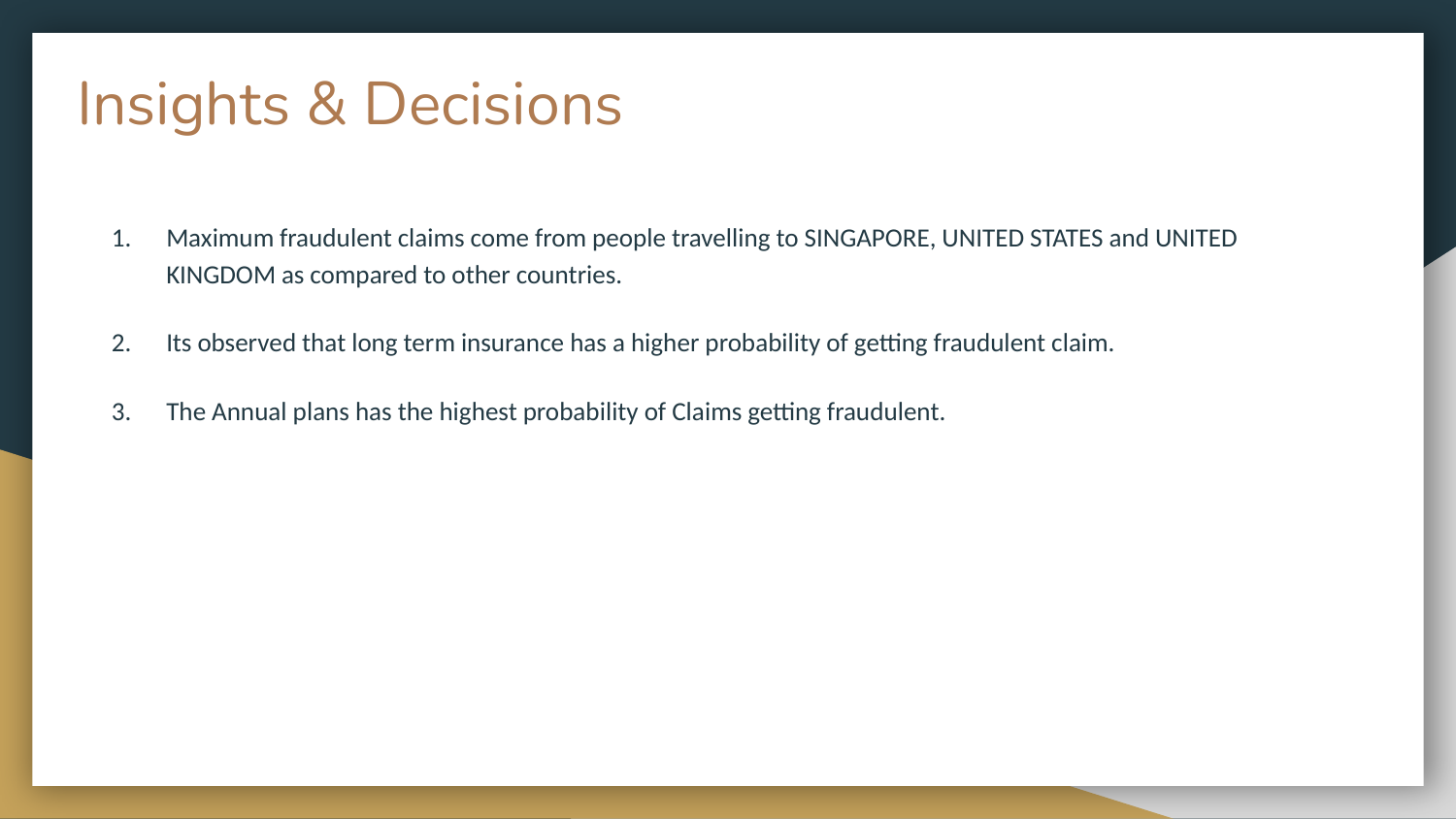

# Insights & Decisions
Maximum fraudulent claims come from people travelling to SINGAPORE, UNITED STATES and UNITED KINGDOM as compared to other countries.
Its observed that long term insurance has a higher probability of getting fraudulent claim.
The Annual plans has the highest probability of Claims getting fraudulent.